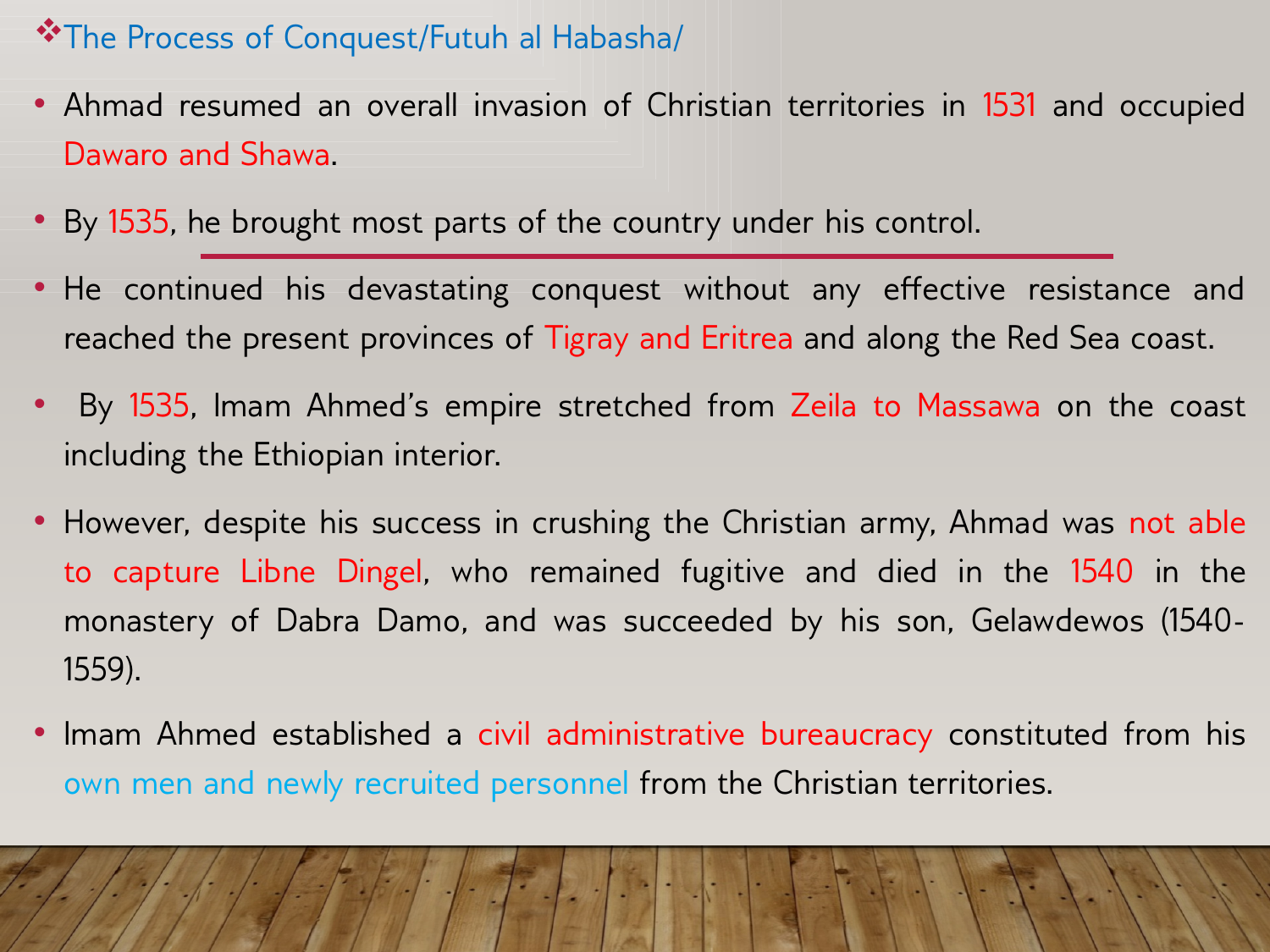

The Process of Conquest/Futuh al Habasha/
Ahmad resumed an overall invasion of Christian territories in 1531 and occupied Dawaro and Shawa.
By 1535, he brought most parts of the country under his control.
He continued his devastating conquest without any effective resistance and reached the present provinces of Tigray and Eritrea and along the Red Sea coast.
 By 1535, Imam Ahmed’s empire stretched from Zeila to Massawa on the coast including the Ethiopian interior.
However, despite his success in crushing the Christian army, Ahmad was not able to capture Libne Dingel, who remained fugitive and died in the 1540 in the monastery of Dabra Damo, and was succeeded by his son, Gelawdewos (1540-1559).
Imam Ahmed established a civil administrative bureaucracy constituted from his own men and newly recruited personnel from the Christian territories.